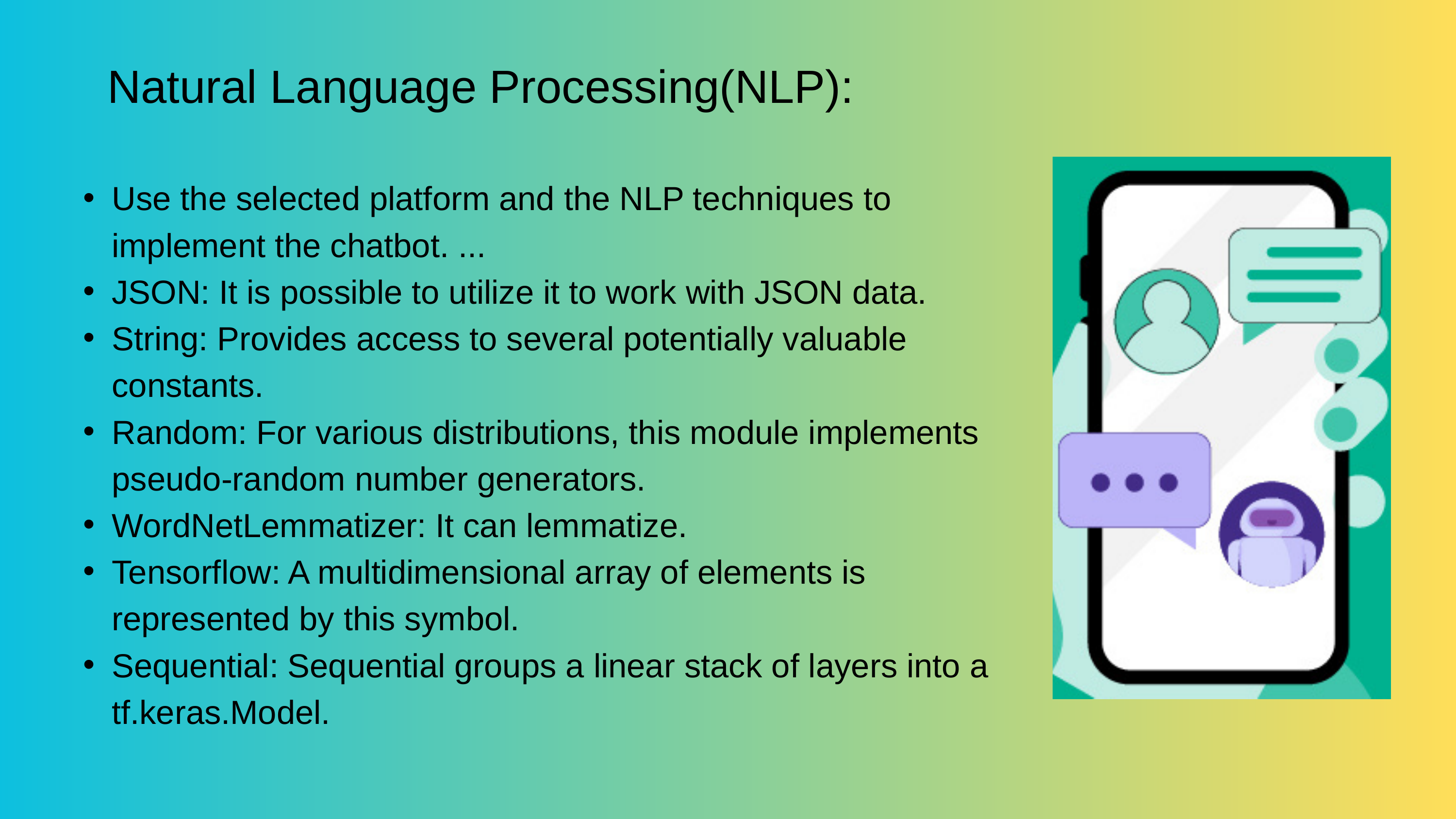

Natural Language Processing(NLP):

Use the selected platform and the NLP techniques to implement the chatbot. ...
JSON: It is possible to utilize it to work with JSON data.
String: Provides access to several potentially valuable constants.
Random: For various distributions, this module implements pseudo-random number generators.
WordNetLemmatizer: It can lemmatize.
Tensorflow: A multidimensional array of elements is represented by this symbol.
Sequential: Sequential groups a linear stack of layers into a tf.keras.Model.